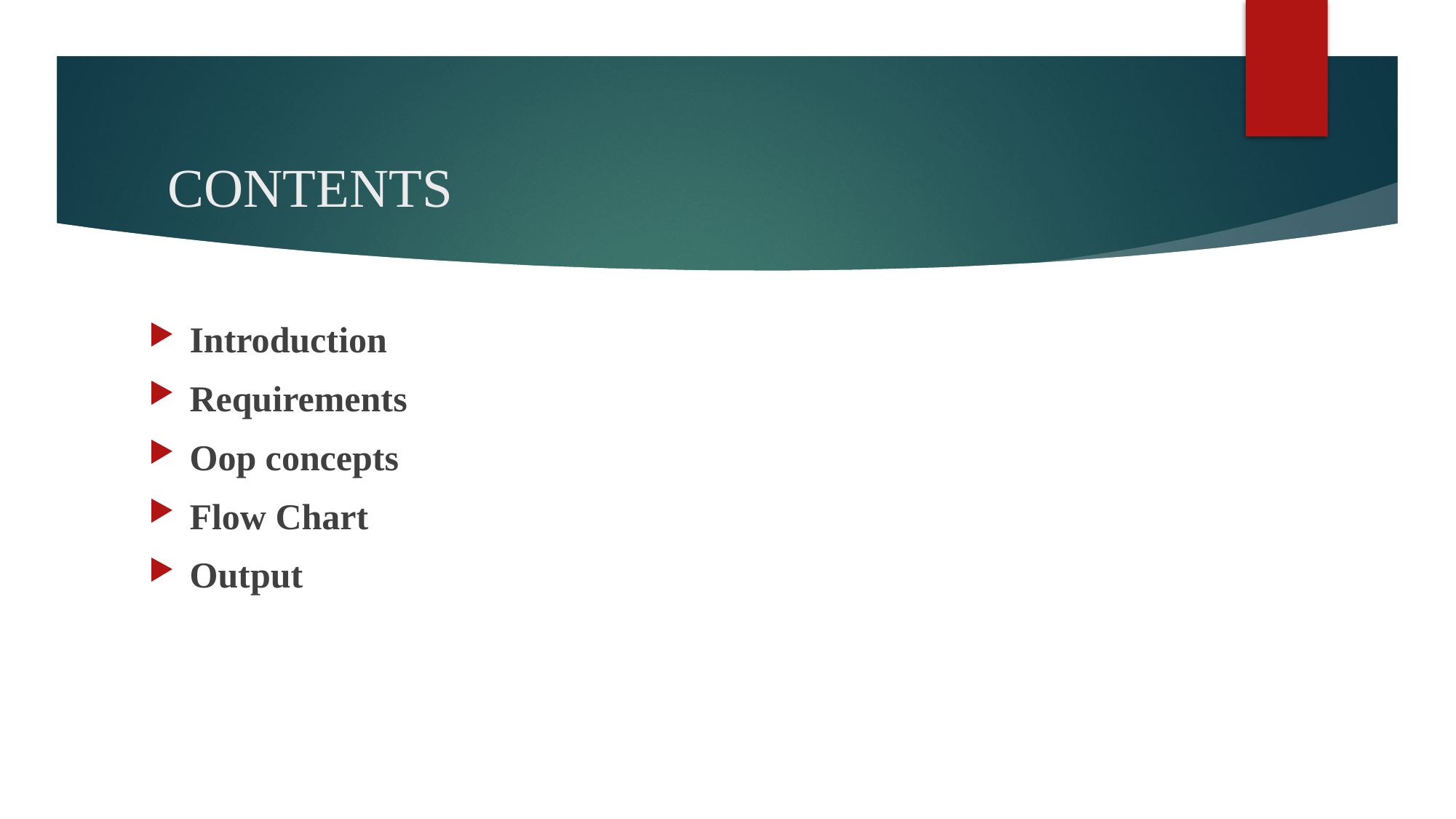

# CONTENTS
Introduction
Requirements
Oop concepts
Flow Chart
Output